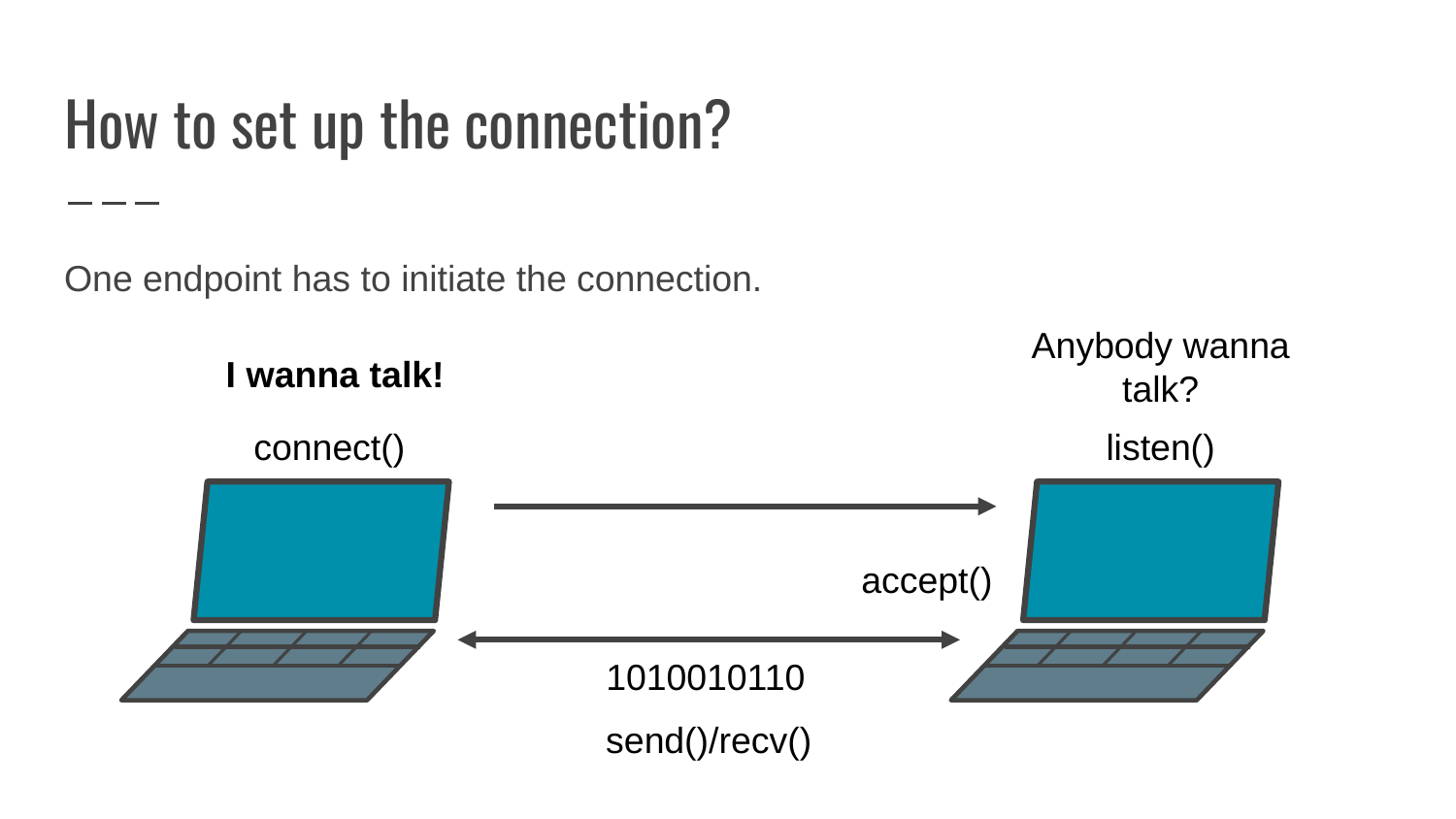

# How to set up the connection?
One endpoint has to initiate the connection.
Anybody wanna talk?
I wanna talk!
connect()
listen()

accept()
1010010110
send()/recv()